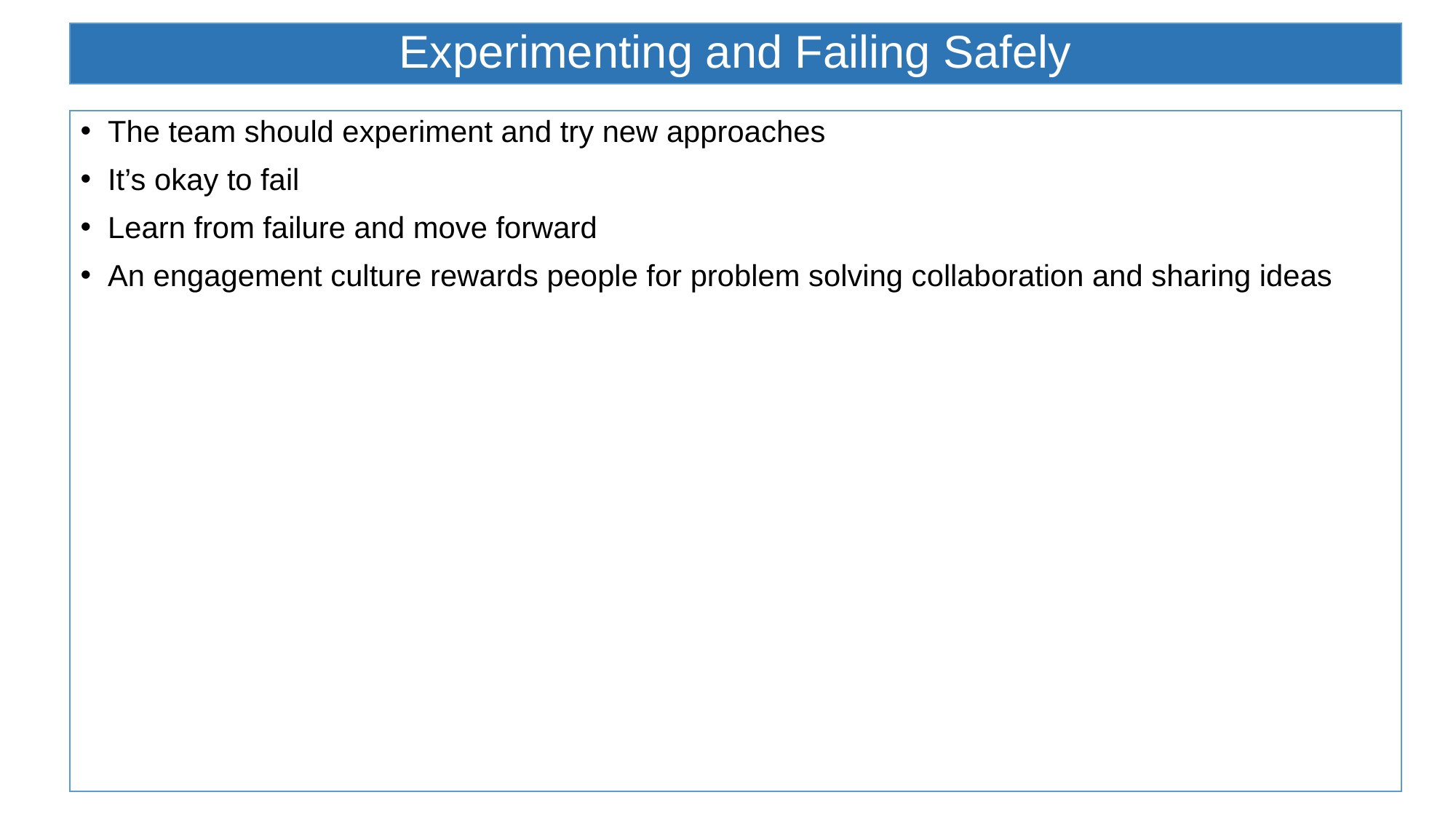

# Experimenting and Failing Safely
The team should experiment and try new approaches
It’s okay to fail
Learn from failure and move forward
An engagement culture rewards people for problem solving collaboration and sharing ideas